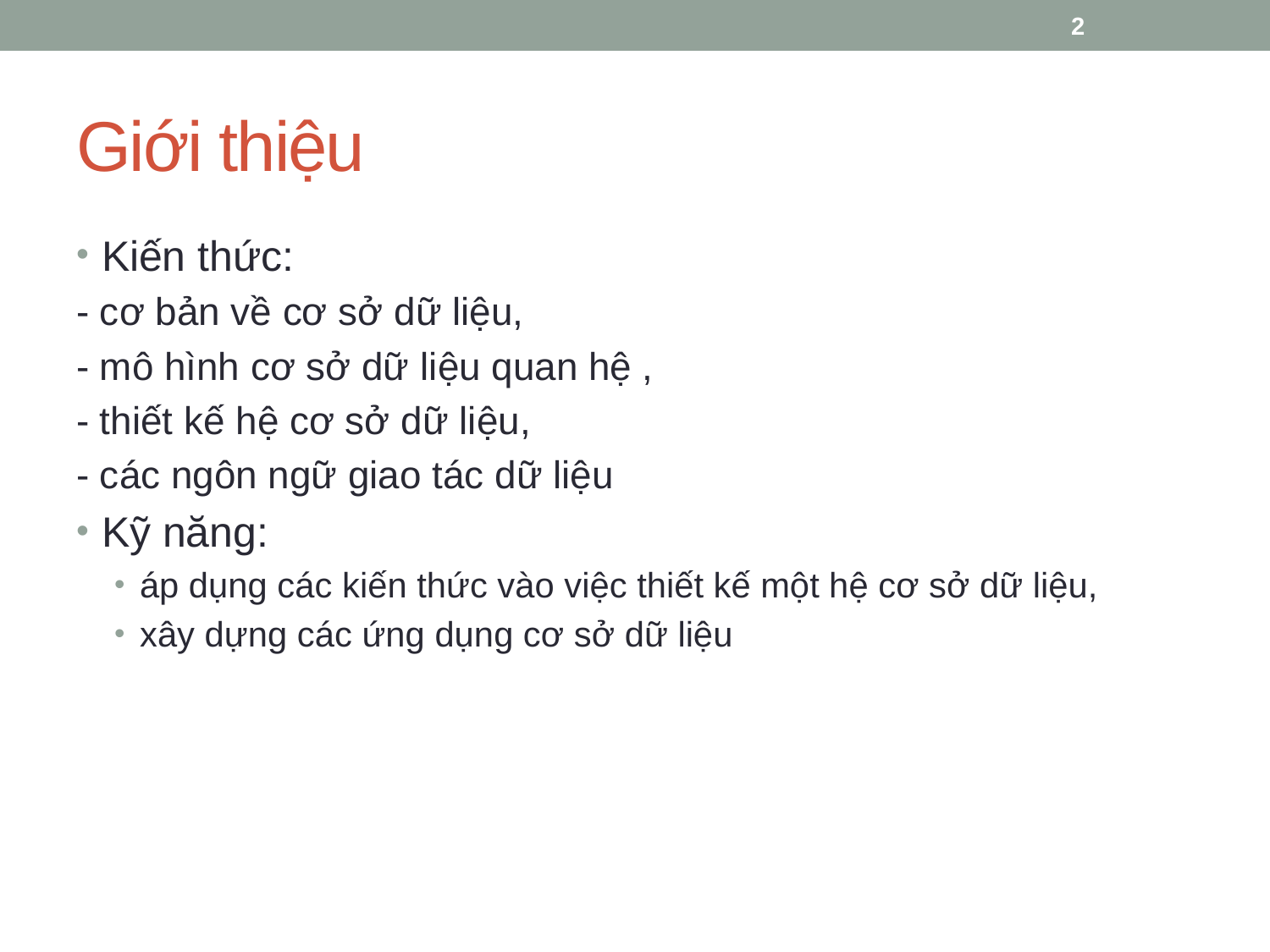

2
# Giới thiệu
Kiến thức:
- cơ bản về cơ sở dữ liệu,
- mô hình cơ sở dữ liệu quan hệ ,
- thiết kế hệ cơ sở dữ liệu,
- các ngôn ngữ giao tác dữ liệu
Kỹ năng:
áp dụng các kiến thức vào việc thiết kế một hệ cơ sở dữ liệu,
xây dựng các ứng dụng cơ sở dữ liệu